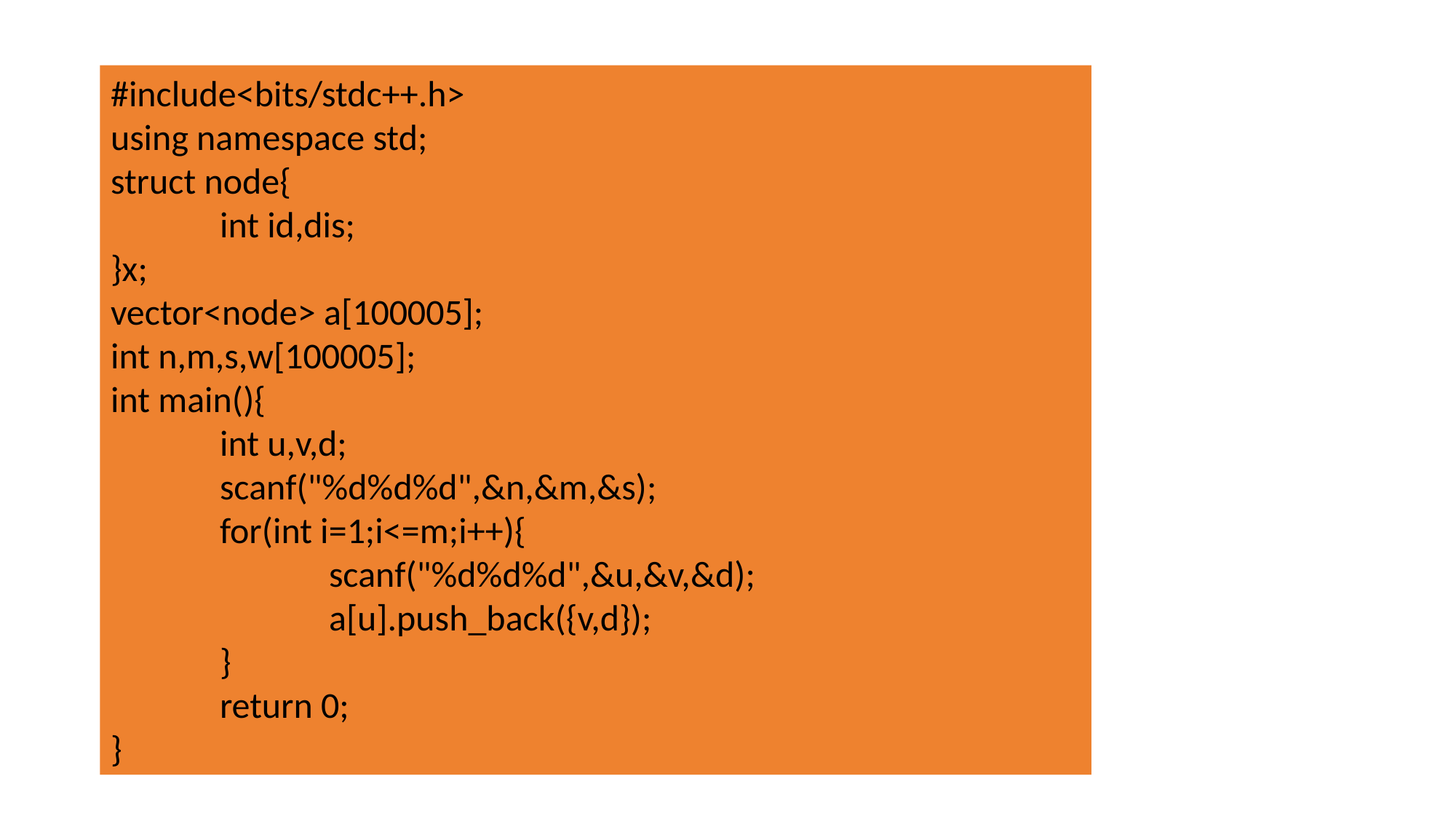

#
#include<bits/stdc++.h>
using namespace std;
struct node{
	int id,dis;
}x;
vector<node> a[100005];
int n,m,s,w[100005];
int main(){
	int u,v,d;
	scanf("%d%d%d",&n,&m,&s);
	for(int i=1;i<=m;i++){
		scanf("%d%d%d",&u,&v,&d);
		a[u].push_back({v,d});
	}
	return 0;
}